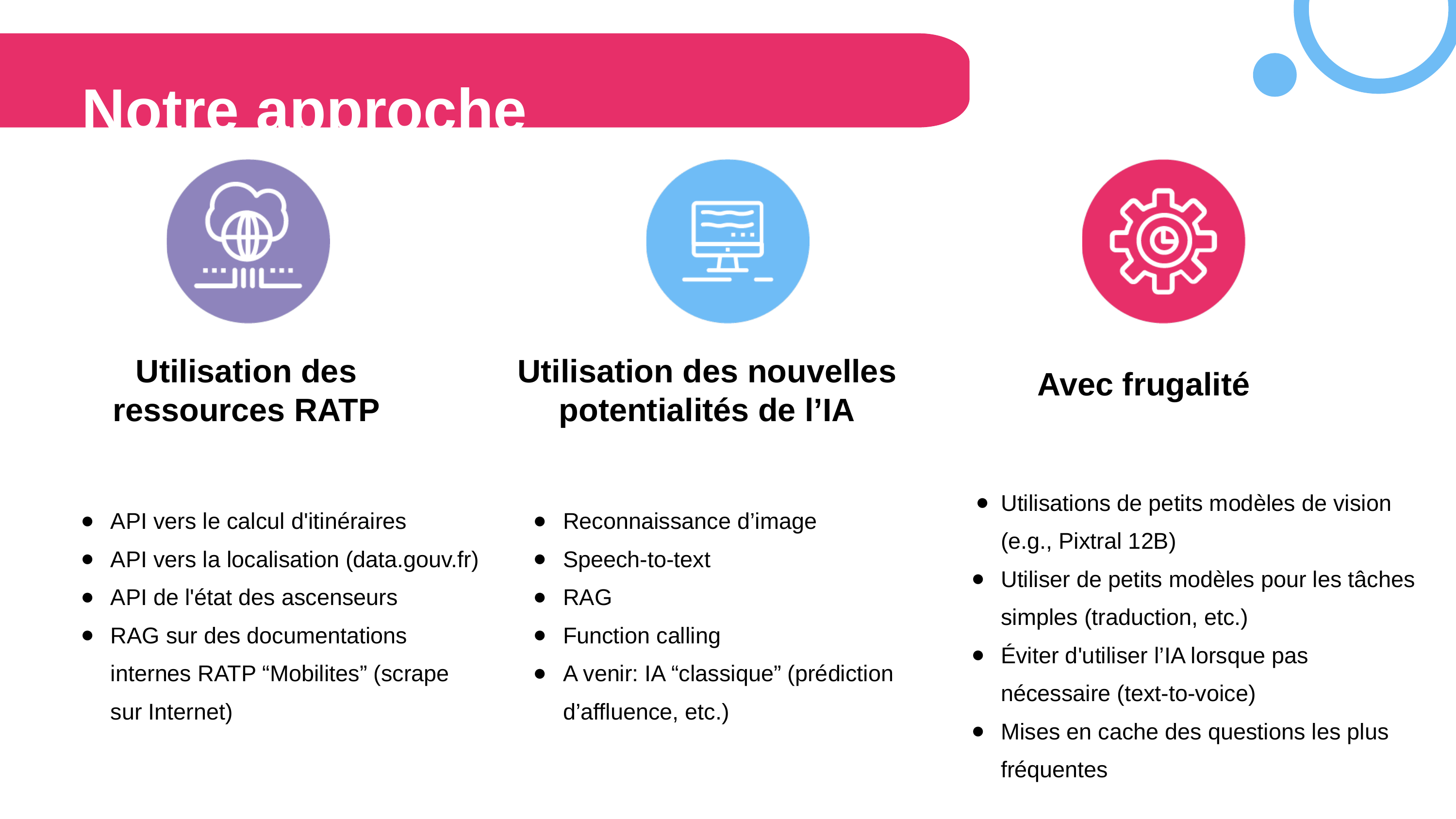

Notre approche

Utilisation des ressources RATP
Utilisation des nouvelles potentialités de l’IA
Avec frugalité
Utilisations de petits modèles de vision (e.g., Pixtral 12B)
Utiliser de petits modèles pour les tâches simples (traduction, etc.)
Éviter d'utiliser l’IA lorsque pas nécessaire (text-to-voice)
Mises en cache des questions les plus fréquentes
API vers le calcul d'itinéraires
API vers la localisation (data.gouv.fr)
API de l'état des ascenseurs
RAG sur des documentations internes RATP “Mobilites” (scrape sur Internet)
Reconnaissance d’image
Speech-to-text
RAG
Function calling
A venir: IA “classique” (prédiction d’affluence, etc.)